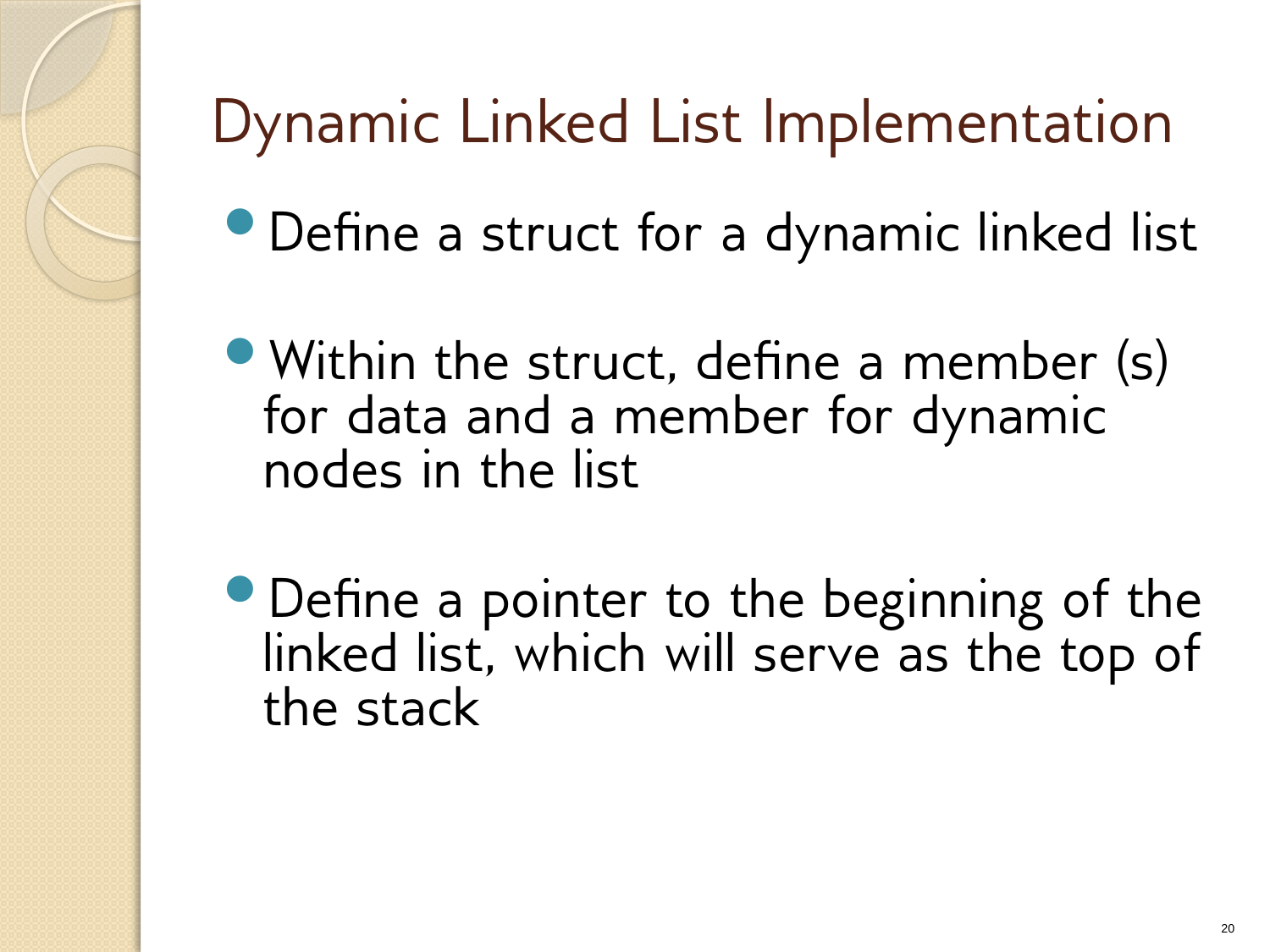

# Dynamic Linked List Implementation
Define a struct for a dynamic linked list

Within the struct, define a member (s) for data and a member for dynamic nodes in the list

Define a pointer to the beginning of the linked list, which will serve as the top of the stack
20